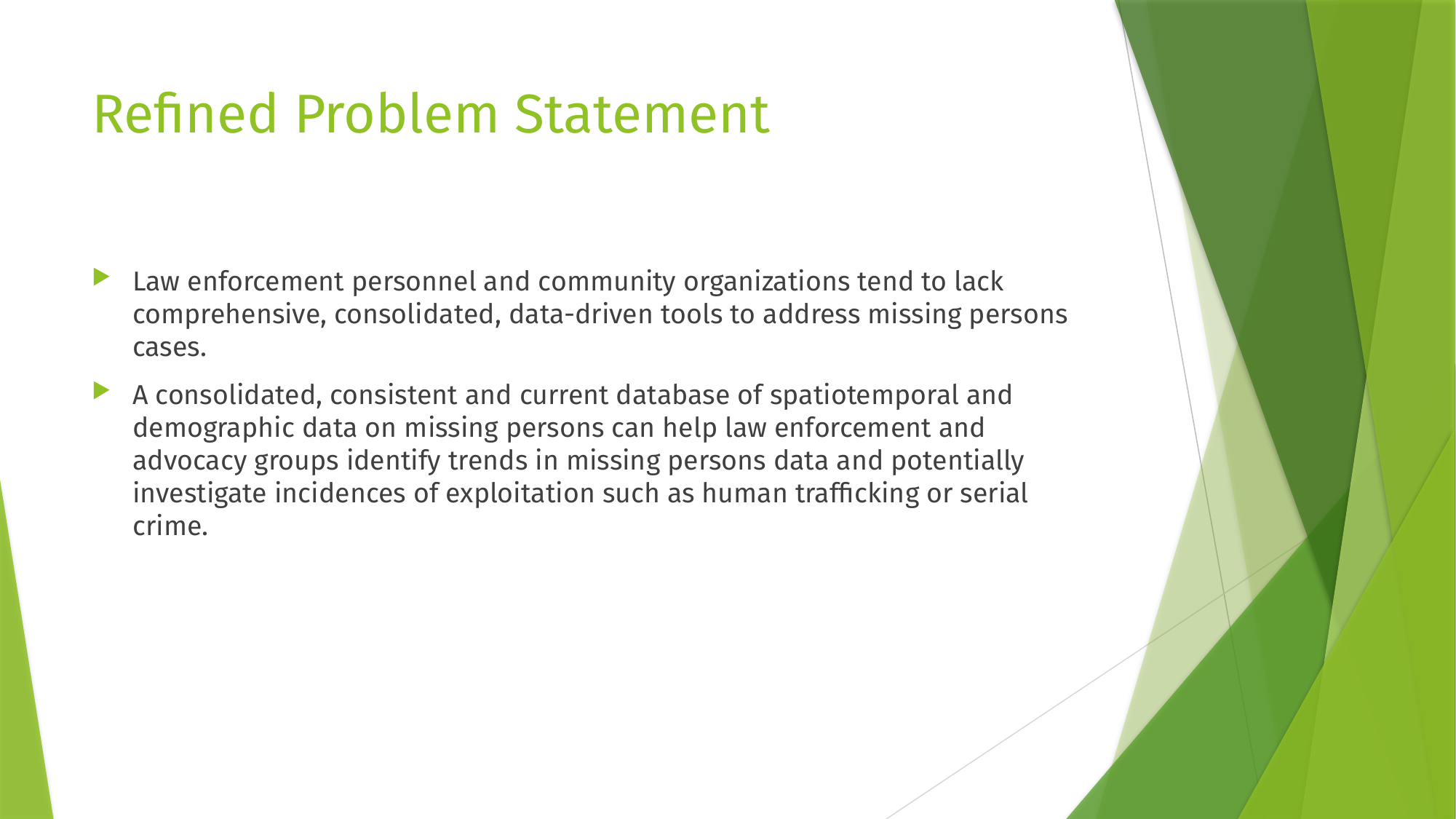

# Refined Problem Statement
Law enforcement personnel and community organizations tend to lack comprehensive, consolidated, data-driven tools to address missing persons cases.
A consolidated, consistent and current database of spatiotemporal and demographic data on missing persons can help law enforcement and advocacy groups identify trends in missing persons data and potentially investigate incidences of exploitation such as human trafficking or serial crime.